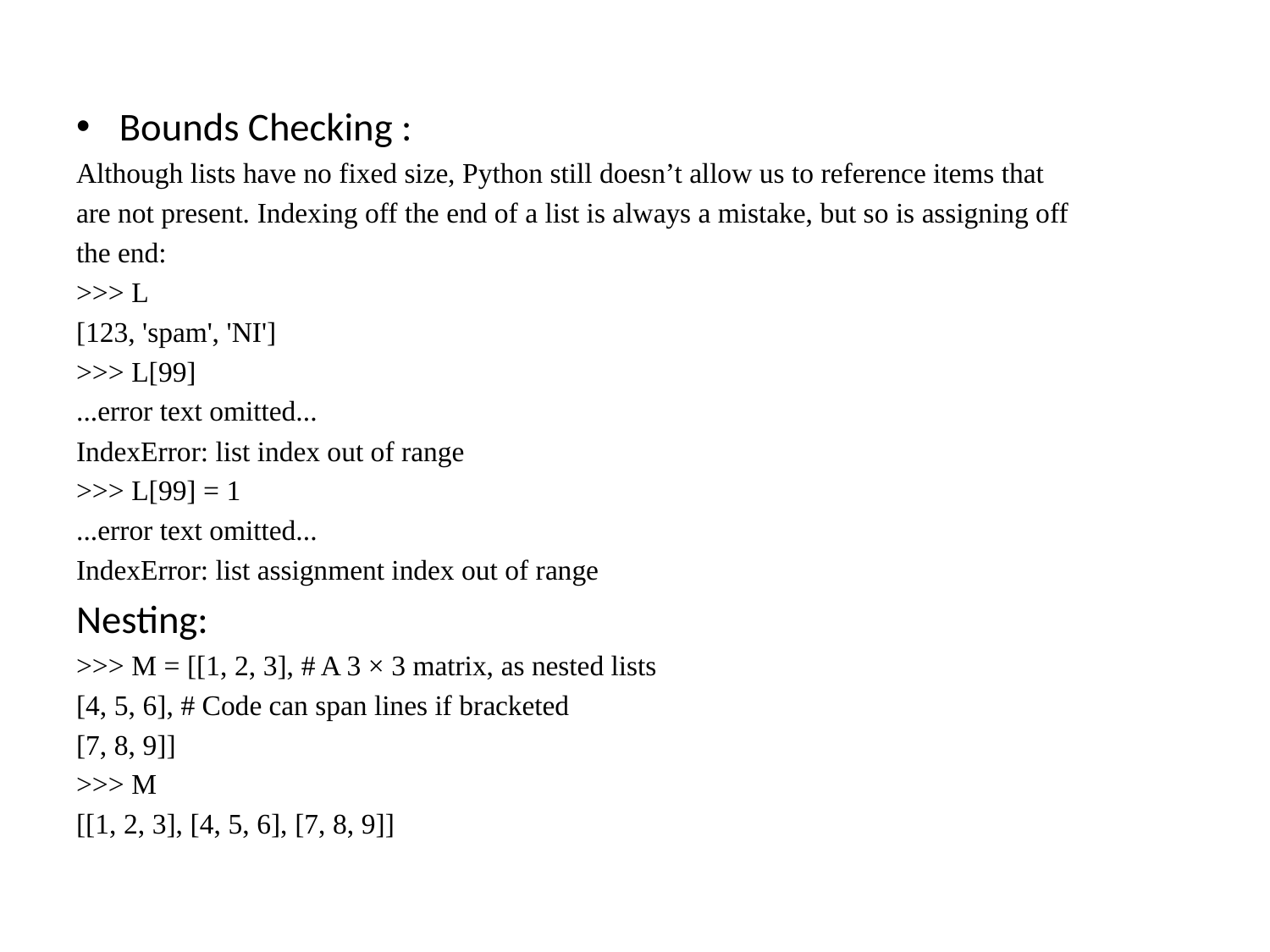

Bounds Checking :
Although lists have no fixed size, Python still doesn’t allow us to reference items that
are not present. Indexing off the end of a list is always a mistake, but so is assigning off
the end:
>>> L
[123, 'spam', 'NI']
>>> L[99]
...error text omitted...
IndexError: list index out of range
>>> L[99] = 1
...error text omitted...
IndexError: list assignment index out of range
Nesting:
>>> M = [[1, 2, 3], # A 3 × 3 matrix, as nested lists
[4, 5, 6], # Code can span lines if bracketed
[7, 8, 9]]
>>> M
[[1, 2, 3], [4, 5, 6], [7, 8, 9]]